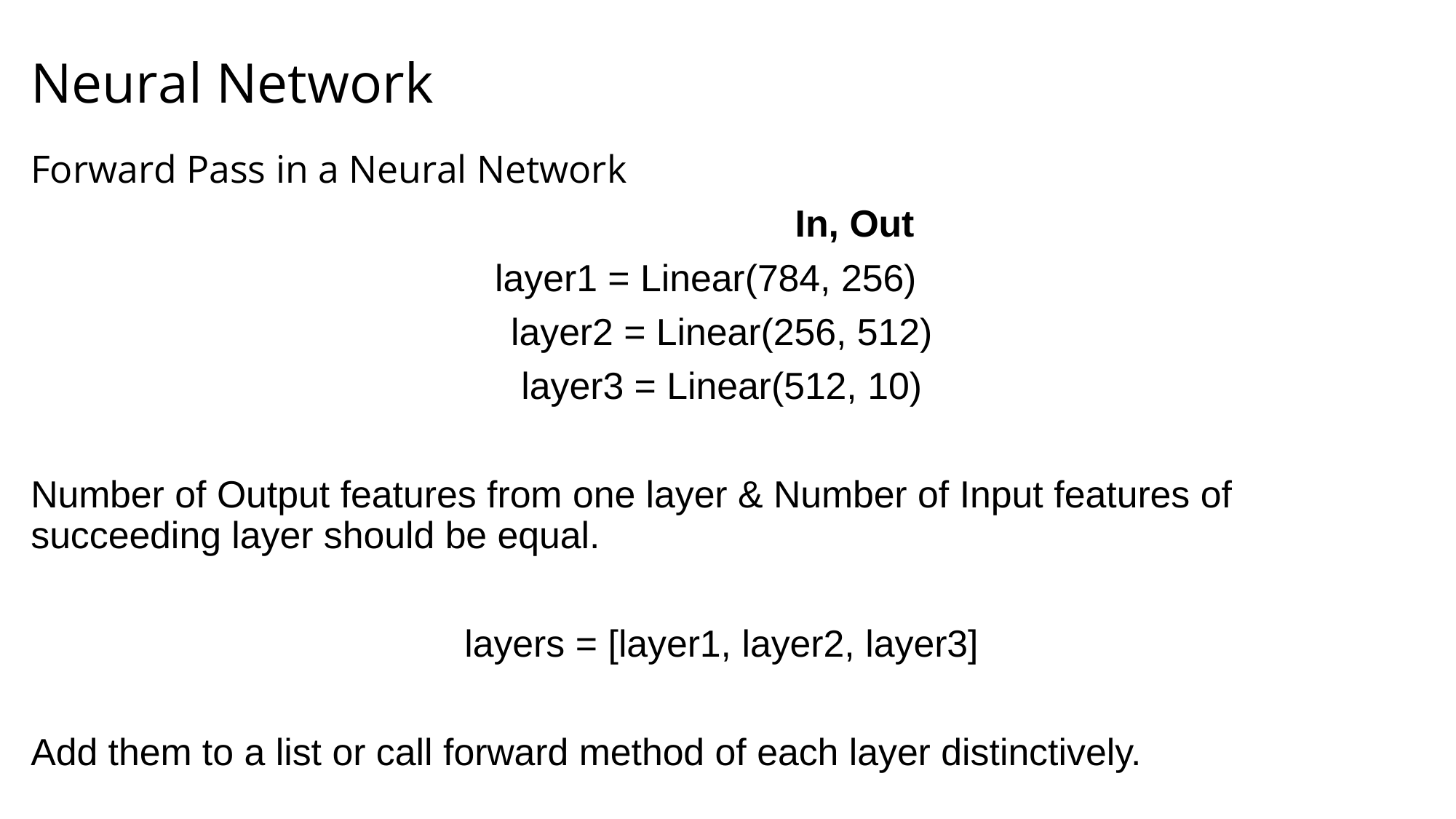

# Neural Network
Forward Pass in a Neural Network
	                In, Out
layer1 = Linear(784, 256)
layer2 = Linear(256, 512)
layer3 = Linear(512, 10)

Number of Output features from one layer & Number of Input features of succeeding layer should be equal.

layers = [layer1, layer2, layer3]

Add them to a list or call forward method of each layer distinctively.